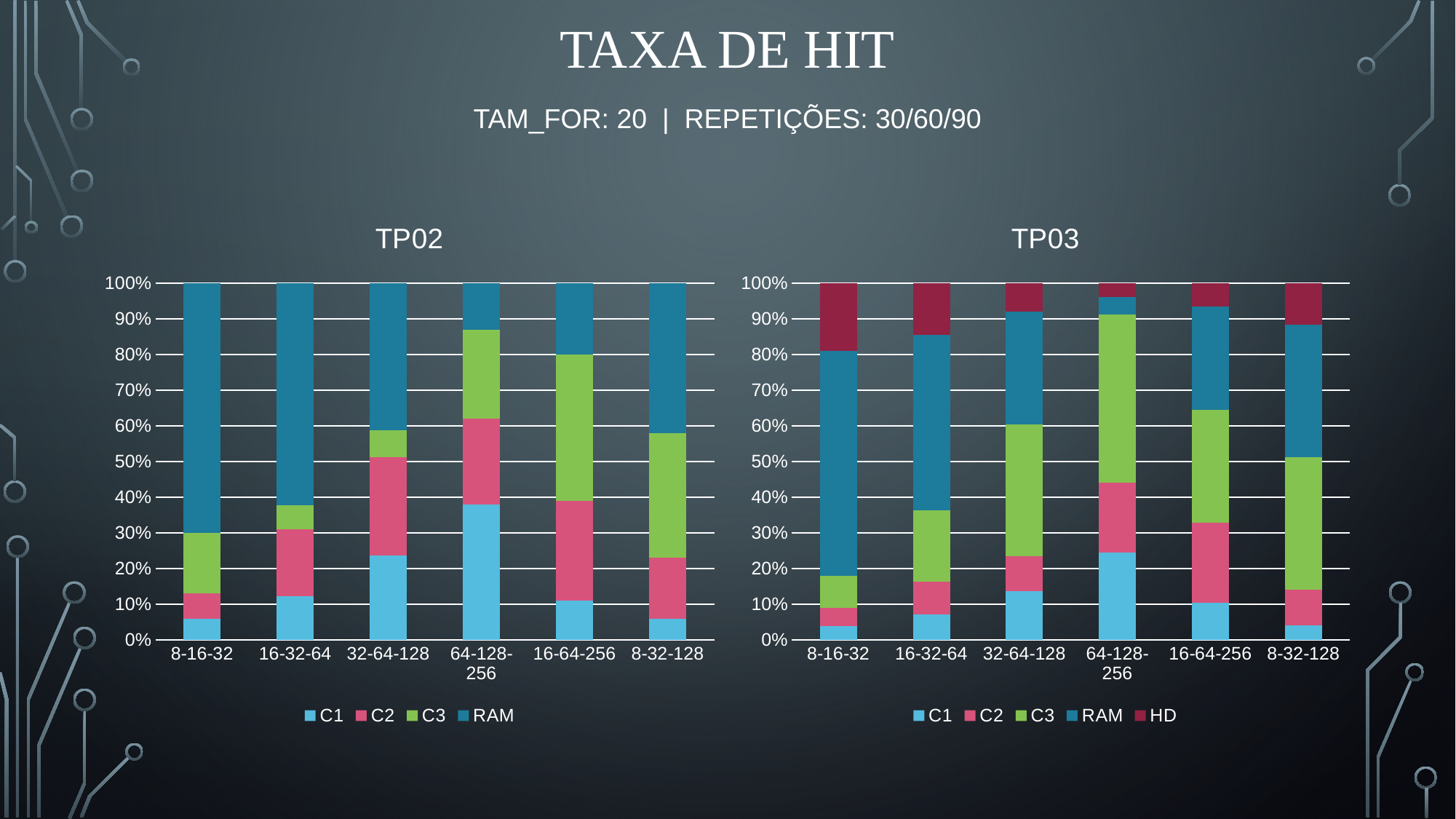

TAXA DE HIT
TAM_FOR: 20  |  REPETIÇÕES: 30/60/90

### Chart: TP02

| Category | C1 | C2 | C3 | RAM |
|---|---|---|---|---|
| 8-16-32 | 6.0 | 7.0 | 17.0 | 70.0 |
| 16-32-64 | 11.0 | 17.0 | 6.0 | 56.0 |
| 32-64-128 | 19.0 | 22.0 | 6.0 | 33.0 |
| 64-128-256 | 38.0 | 24.0 | 25.0 | 13.0 |
| 16-64-256 | 11.0 | 28.0 | 41.0 | 20.0 |
| 8-32-128 | 6.0 | 17.0 | 35.0 | 42.0 |

### Chart: TP03

| Category | C1 | C2 | C3 | RAM | HD |
|---|---|---|---|---|---|
| 8-16-32 | 4.0 | 5.0 | 9.0 | 63.0 | 19.0 |
| 16-32-64 | 8.0 | 10.0 | 22.0 | 54.0 | 16.0 |
| 32-64-128 | 17.0 | 12.0 | 46.0 | 39.0 | 10.0 |
| 64-128-256 | 25.0 | 20.0 | 48.0 | 5.0 | 4.0 |
| 16-64-256 | 8.0 | 17.0 | 24.0 | 22.0 | 5.0 |
| 8-32-128 | 5.0 | 12.0 | 45.0 | 45.0 | 14.0 |